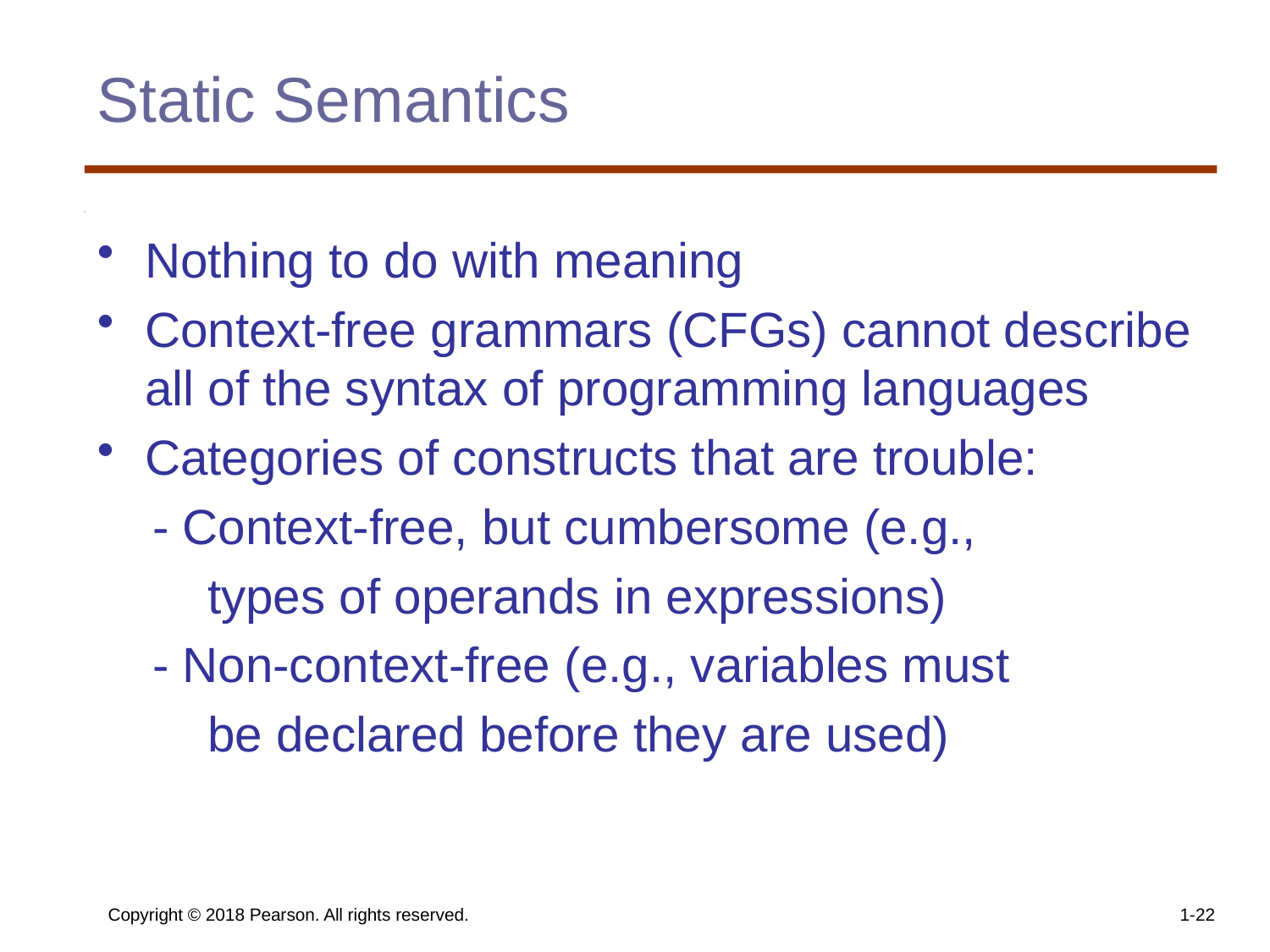

# Static Semantics
Nothing to do with meaning
Context-free grammars (CFGs) cannot describe all of the syntax of programming languages
Categories of constructs that are trouble:
    - Context-free, but cumbersome (e.g.,
        types of operands in expressions)
    - Non-context-free (e.g., variables must
        be declared before they are used)
Copyright © 2018 Pearson. All rights reserved.
1-22